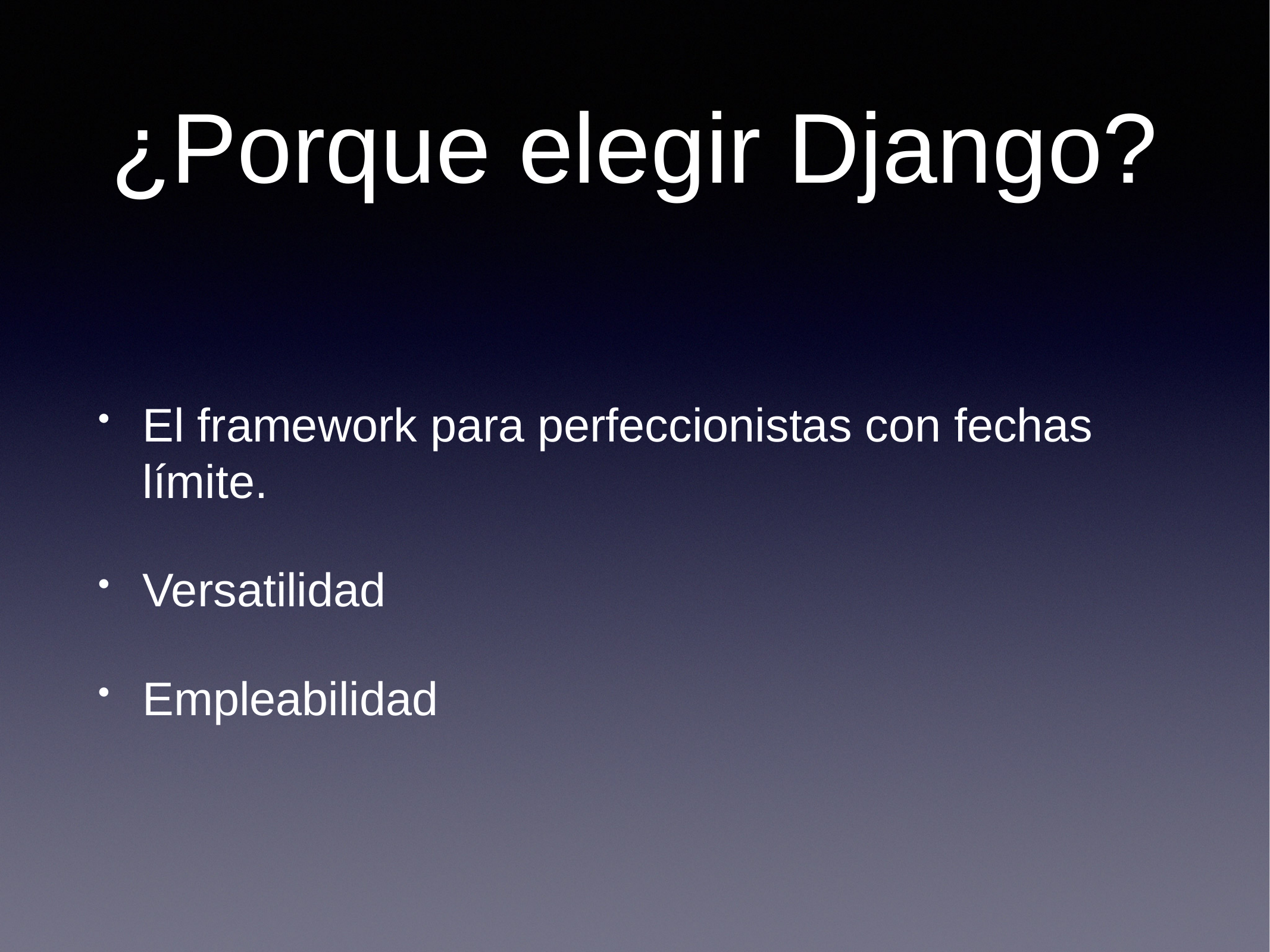

# ¿Porque elegir Django?
El framework para perfeccionistas con fechas límite.
Versatilidad
Empleabilidad